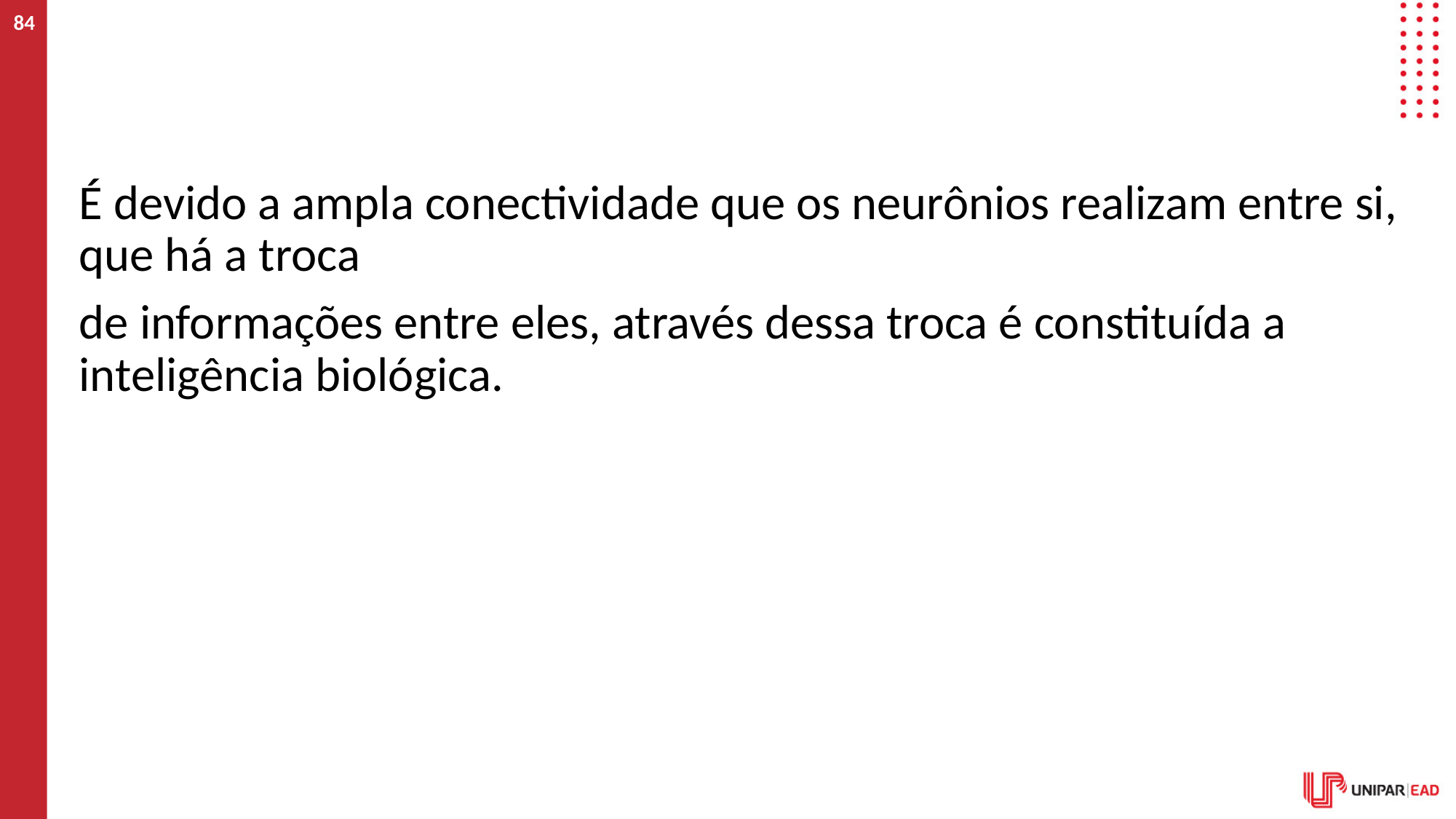

84
#
É devido a ampla conectividade que os neurônios realizam entre si, que há a troca
de informações entre eles, através dessa troca é constituída a inteligência biológica.